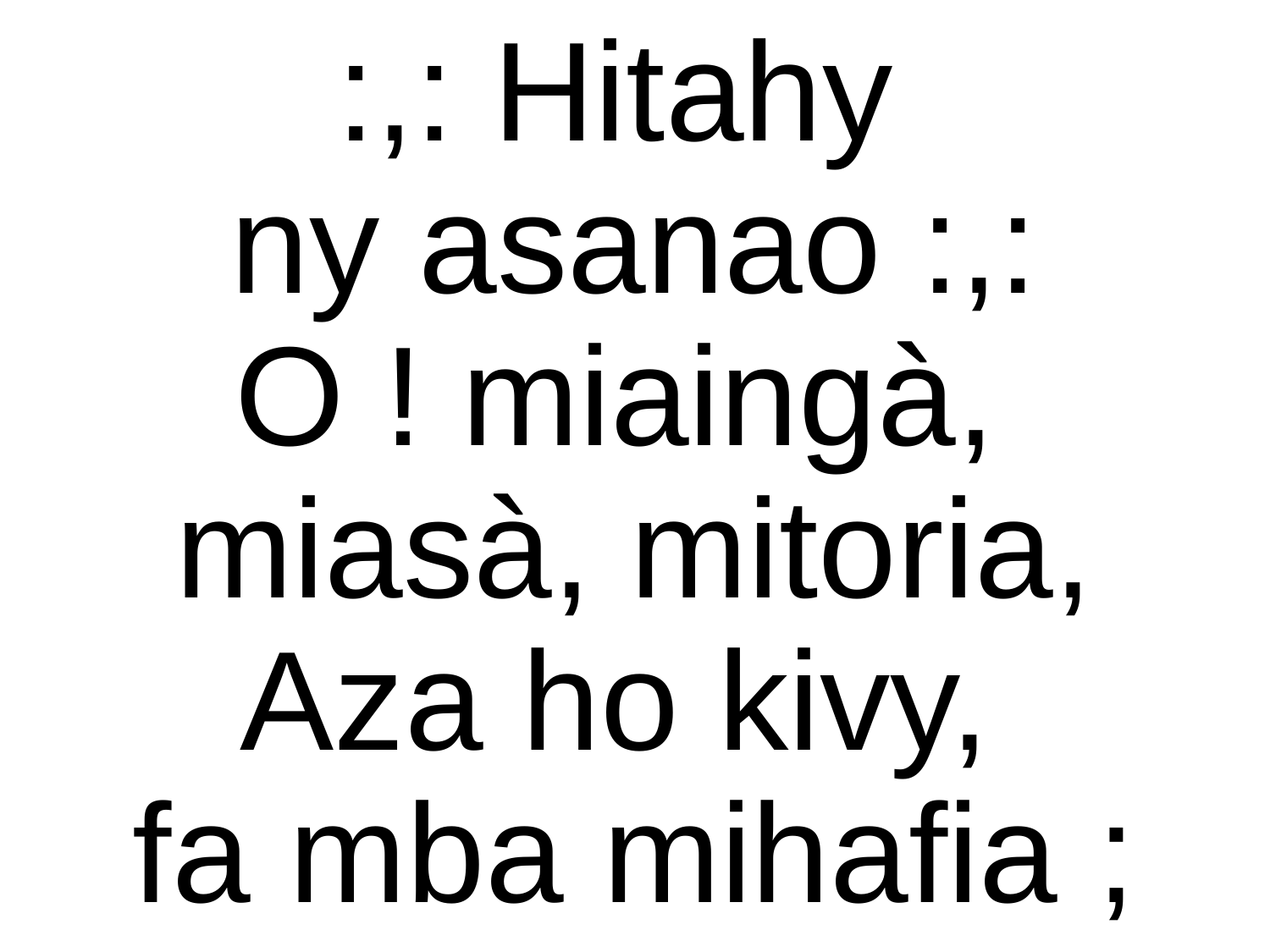

:,: Hitahy
ny asanao :,:
O ! miaingà,
miasà, mitoria,
Aza ho kivy,
fa mba mihafia ;